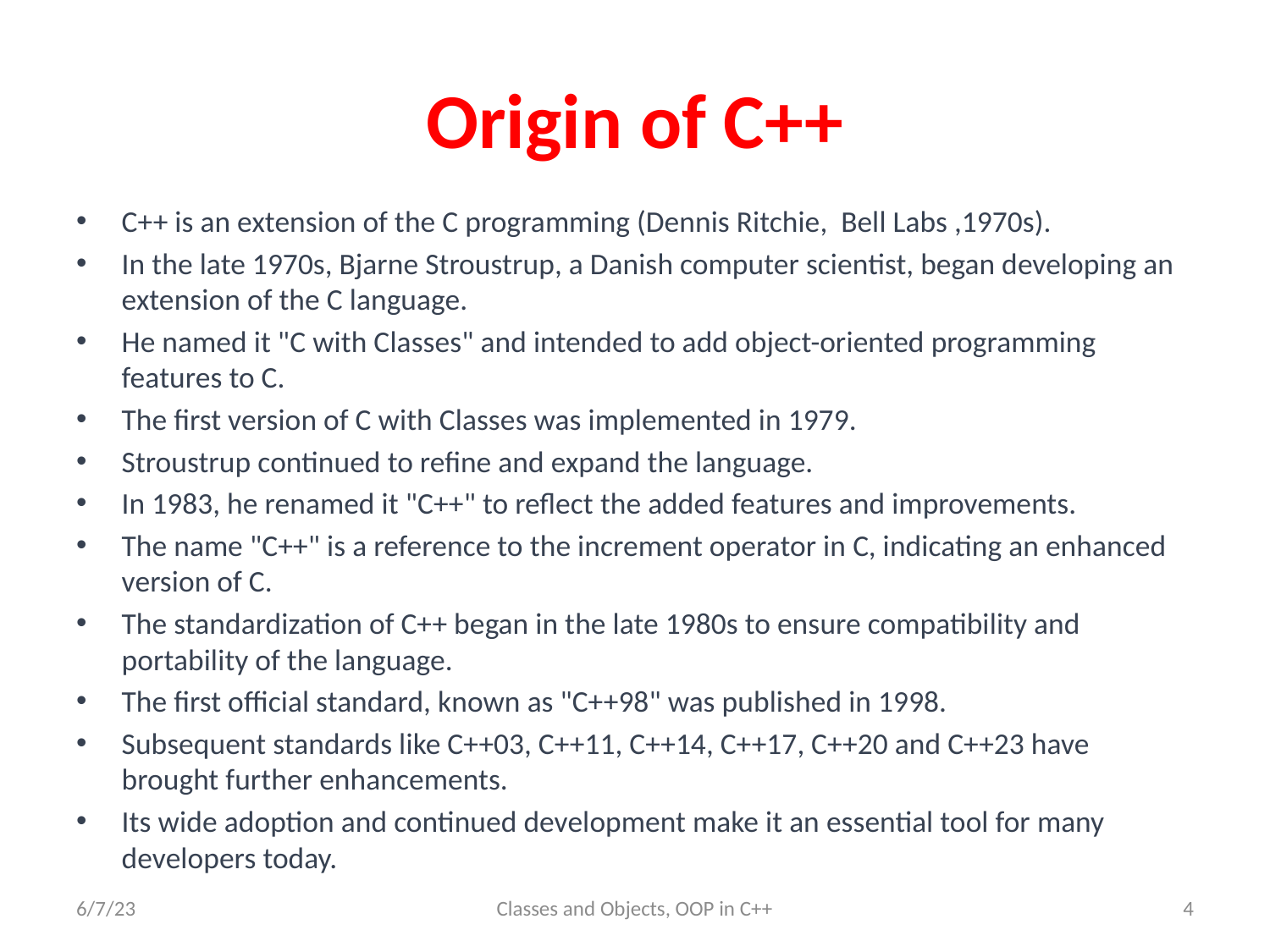

# Origin of C++

C++ is an extension of the C programming (Dennis Ritchie,  Bell Labs ,1970s).
In the late 1970s, Bjarne Stroustrup, a Danish computer scientist, began developing an extension of the C language.
He named it "C with Classes" and intended to add object-oriented programming features to C.
The first version of C with Classes was implemented in 1979.
Stroustrup continued to refine and expand the language.
In 1983, he renamed it "C++" to reflect the added features and improvements.
The name "C++" is a reference to the increment operator in C, indicating an enhanced version of C.
The standardization of C++ began in the late 1980s to ensure compatibility and portability of the language.
The first official standard, known as "C++98" was published in 1998.
Subsequent standards like C++03, C++11, C++14, C++17, C++20 and C++23 have brought further enhancements.
Its wide adoption and continued development make it an essential tool for many developers today.

6/7/23
Classes and Objects, OOP in C++
4